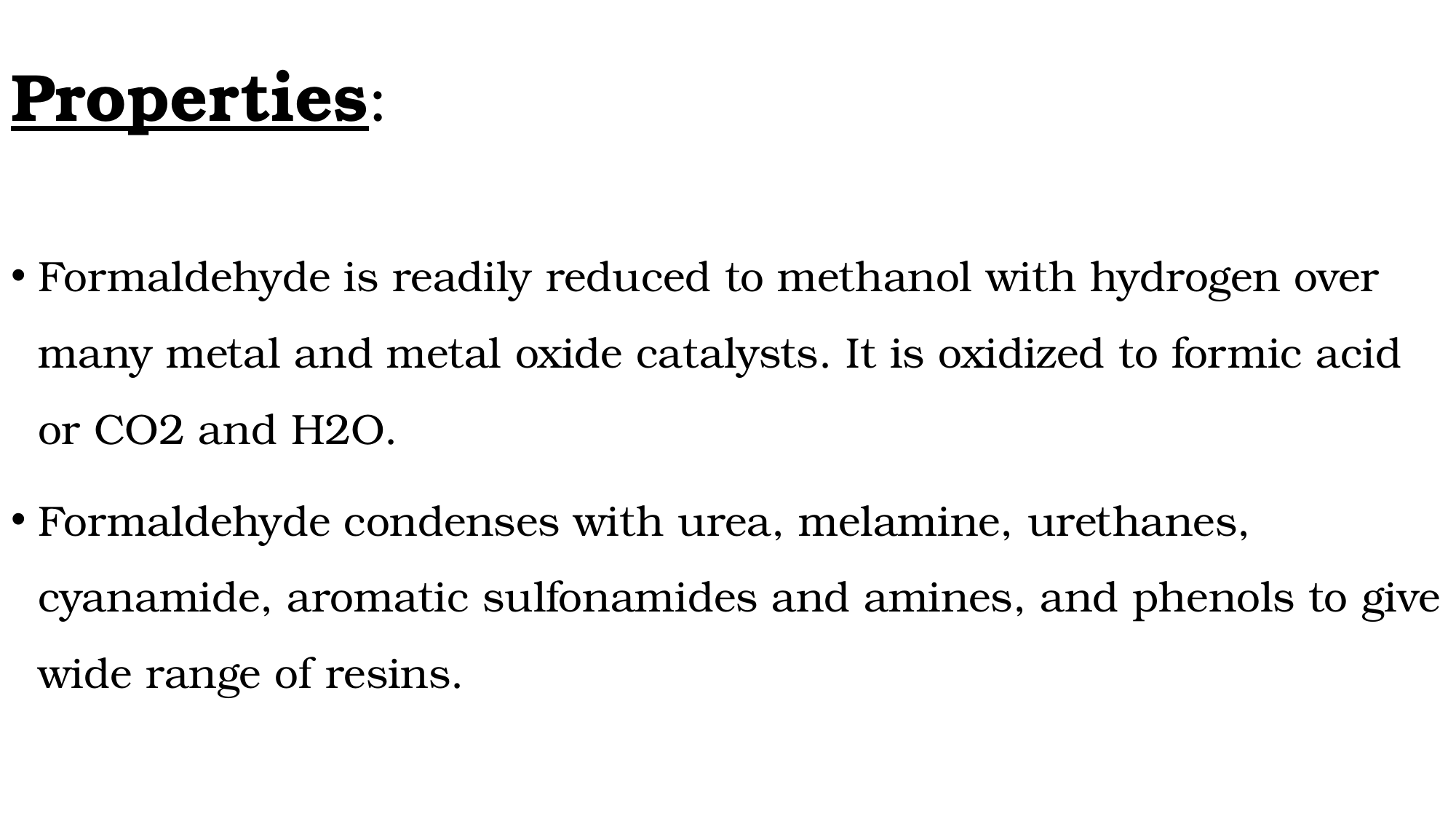

# Properties:
Formaldehyde is readily reduced to methanol with hydrogen over many metal and metal oxide catalysts. It is oxidized to formic acid or CO2 and H2O.
Formaldehyde condenses with urea, melamine, urethanes, cyanamide, aromatic sulfonamides and amines, and phenols to give wide range of resins.